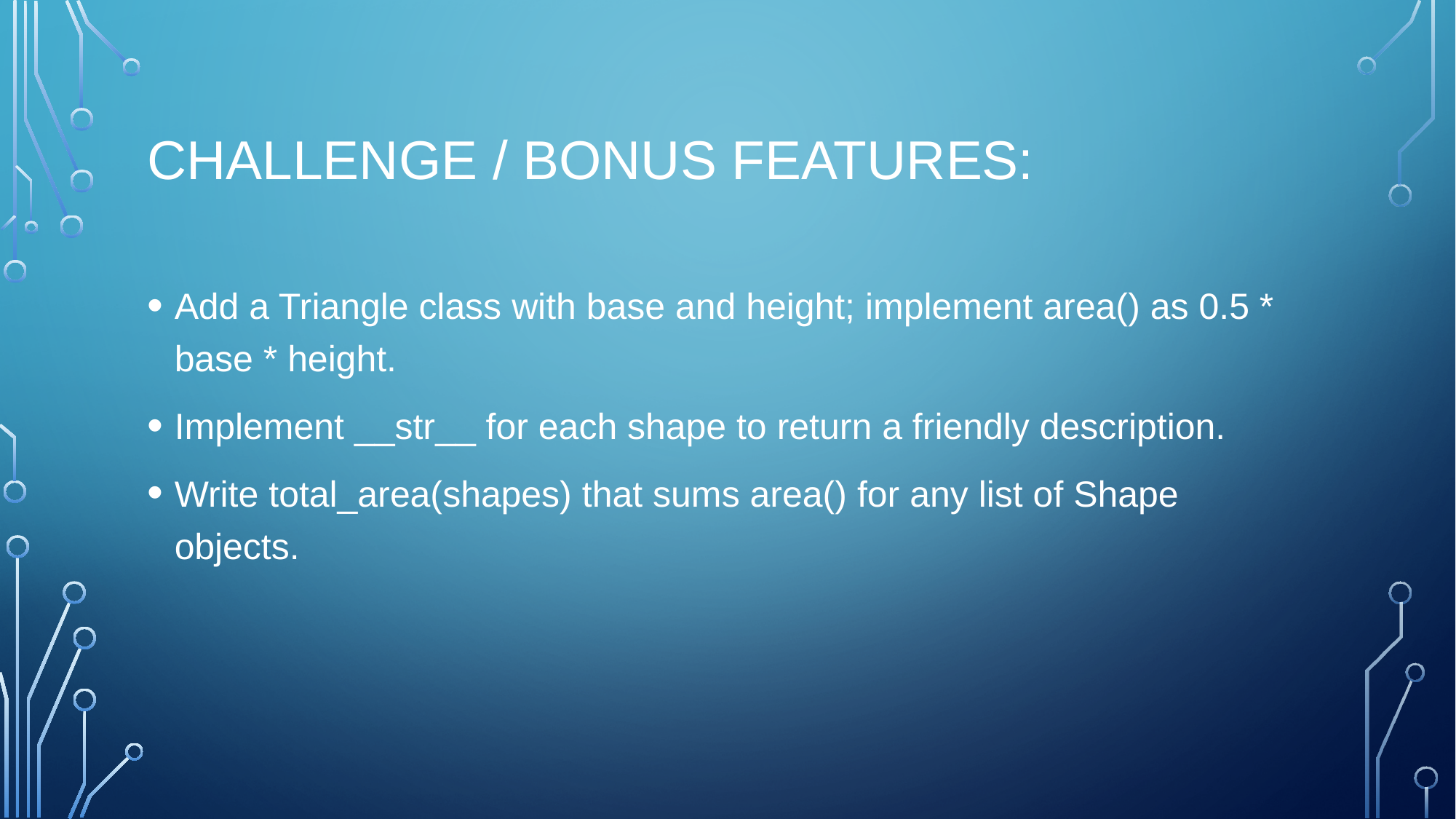

# Challenge / Bonus Features:
Add a Triangle class with base and height; implement area() as 0.5 * base * height.
Implement __str__ for each shape to return a friendly description.
Write total_area(shapes) that sums area() for any list of Shape objects.